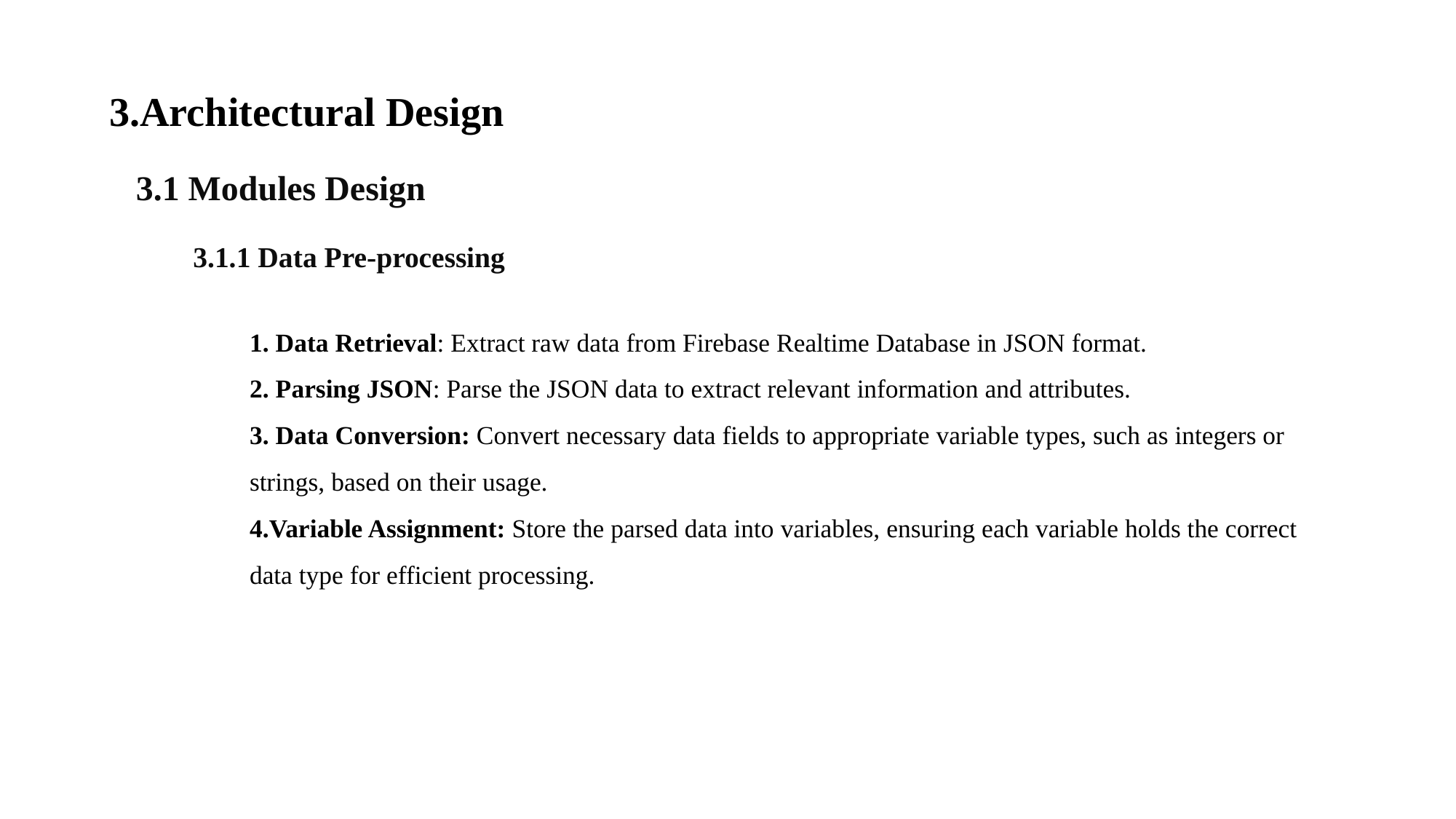

3.Architectural Design
3.1 Modules Design

 3.1.1 Data Pre-processing
1. Data Retrieval: Extract raw data from Firebase Realtime Database in JSON format.
2. Parsing JSON: Parse the JSON data to extract relevant information and attributes.
3. Data Conversion: Convert necessary data fields to appropriate variable types, such as integers or strings, based on their usage.
4.Variable Assignment: Store the parsed data into variables, ensuring each variable holds the correct data type for efficient processing.